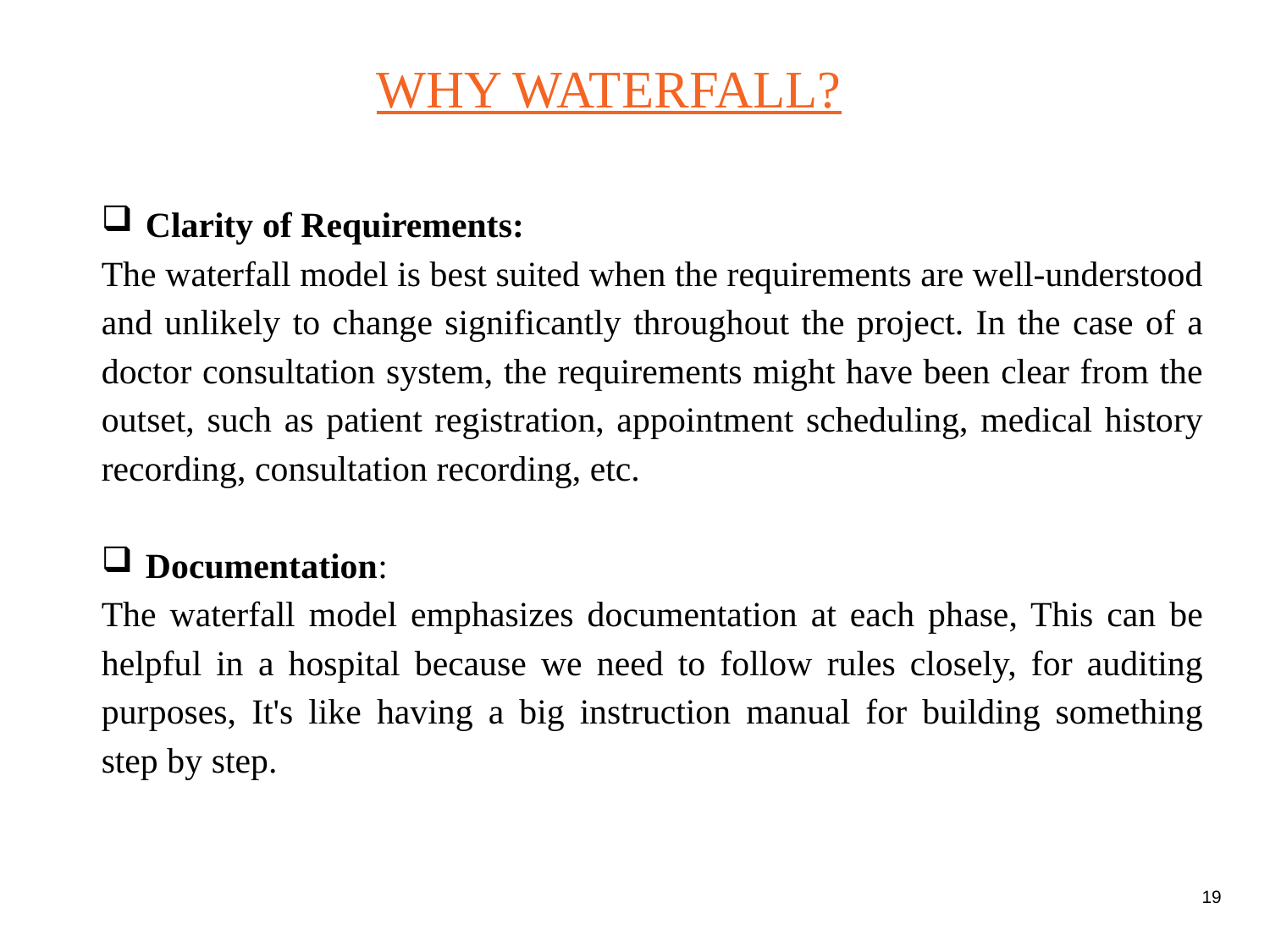

# WHY WATERFALL?
Clarity of Requirements:
The waterfall model is best suited when the requirements are well-understood and unlikely to change significantly throughout the project. In the case of a doctor consultation system, the requirements might have been clear from the outset, such as patient registration, appointment scheduling, medical history recording, consultation recording, etc.

Documentation:
The waterfall model emphasizes documentation at each phase, This can be helpful in a hospital because we need to follow rules closely, for auditing purposes, It's like having a big instruction manual for building something step by step.

19